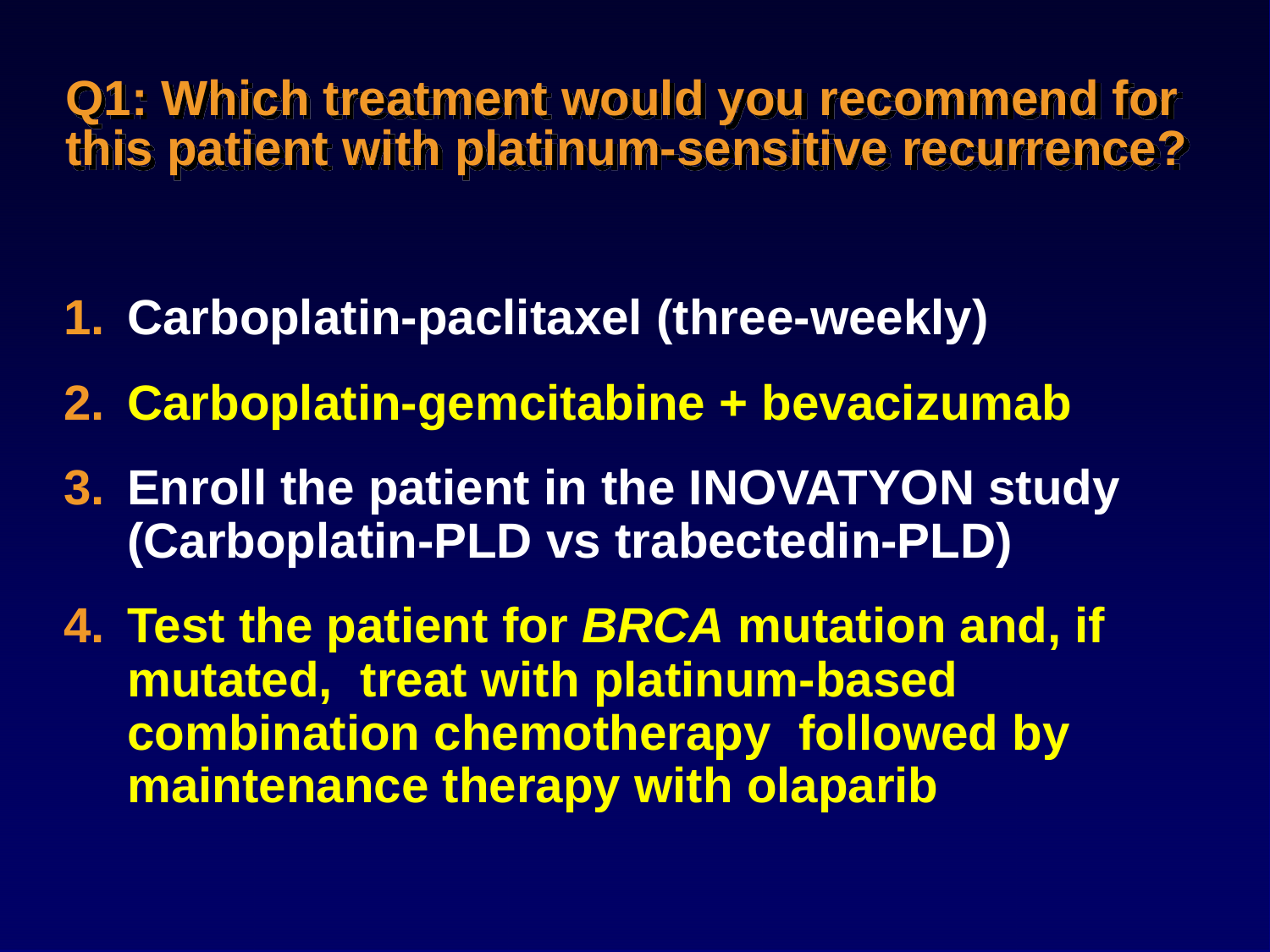

# Q1: Which treatment would you recommend for this patient with platinum-sensitive recurrence?
Carboplatin-paclitaxel (three-weekly)
Carboplatin-gemcitabine + bevacizumab
Enroll the patient in the INOVATYON study (Carboplatin-PLD vs trabectedin-PLD)
Test the patient for BRCA mutation and, if mutated,  treat with platinum-based combination chemotherapy  followed by maintenance therapy with olaparib